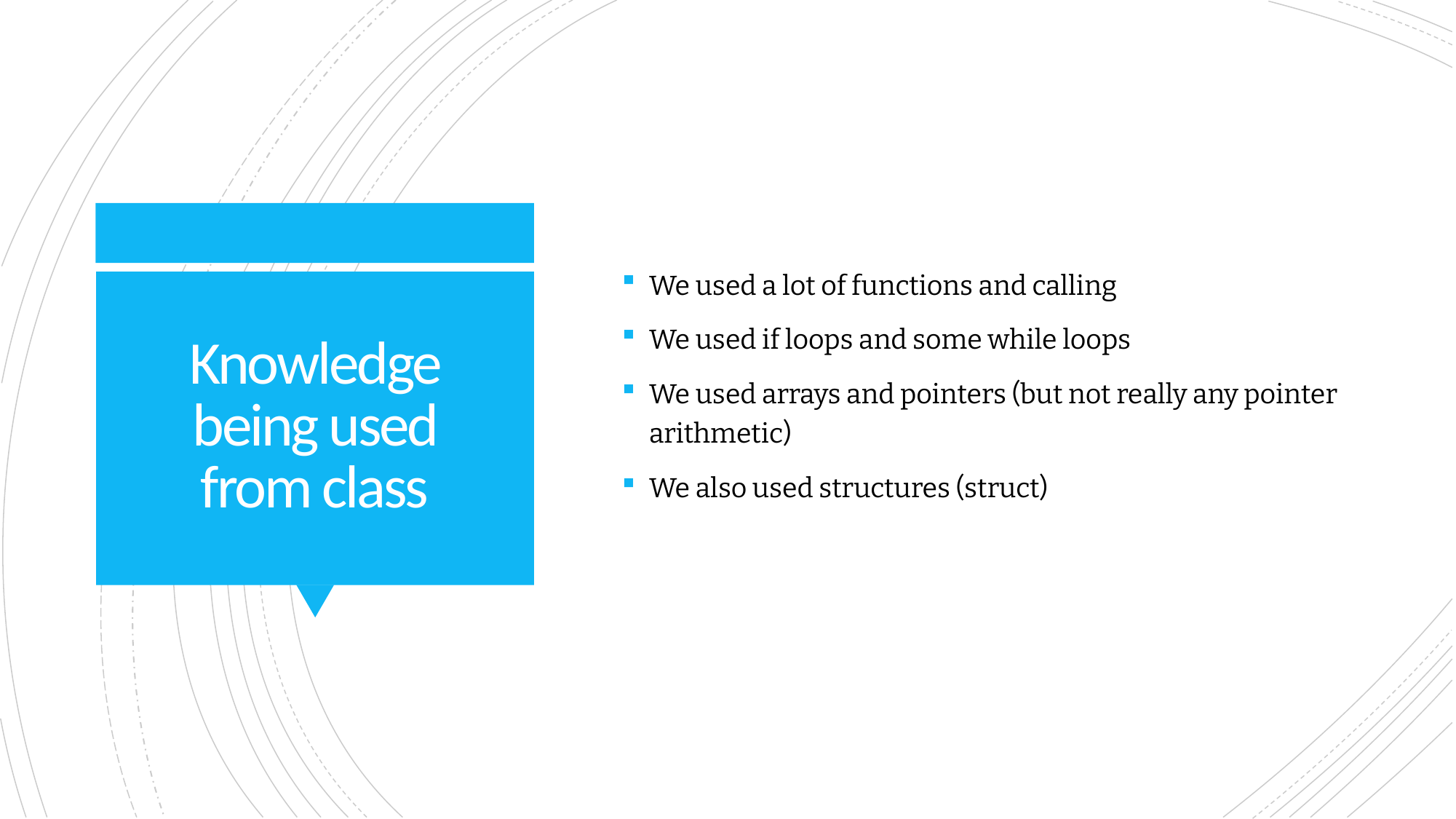

We used a lot of functions and calling
We used if loops and some while loops
We used arrays and pointers (but not really any pointer arithmetic)
We also used structures (struct)

# Knowledge being used from class